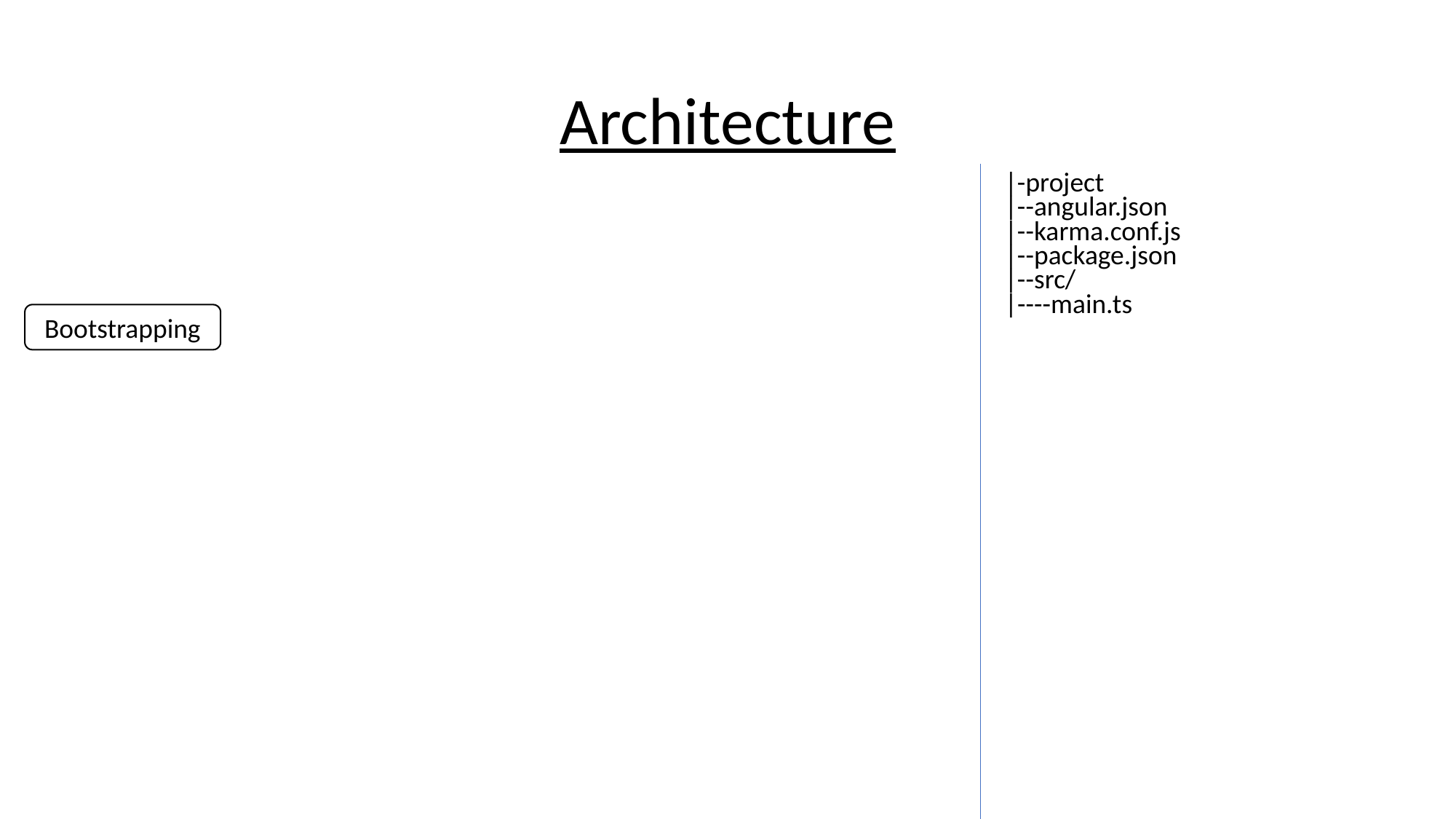

# Architecture
|-project
|--angular.json
|--karma.conf.js
|--package.json
|--src/
|----main.ts
Bootstrapping